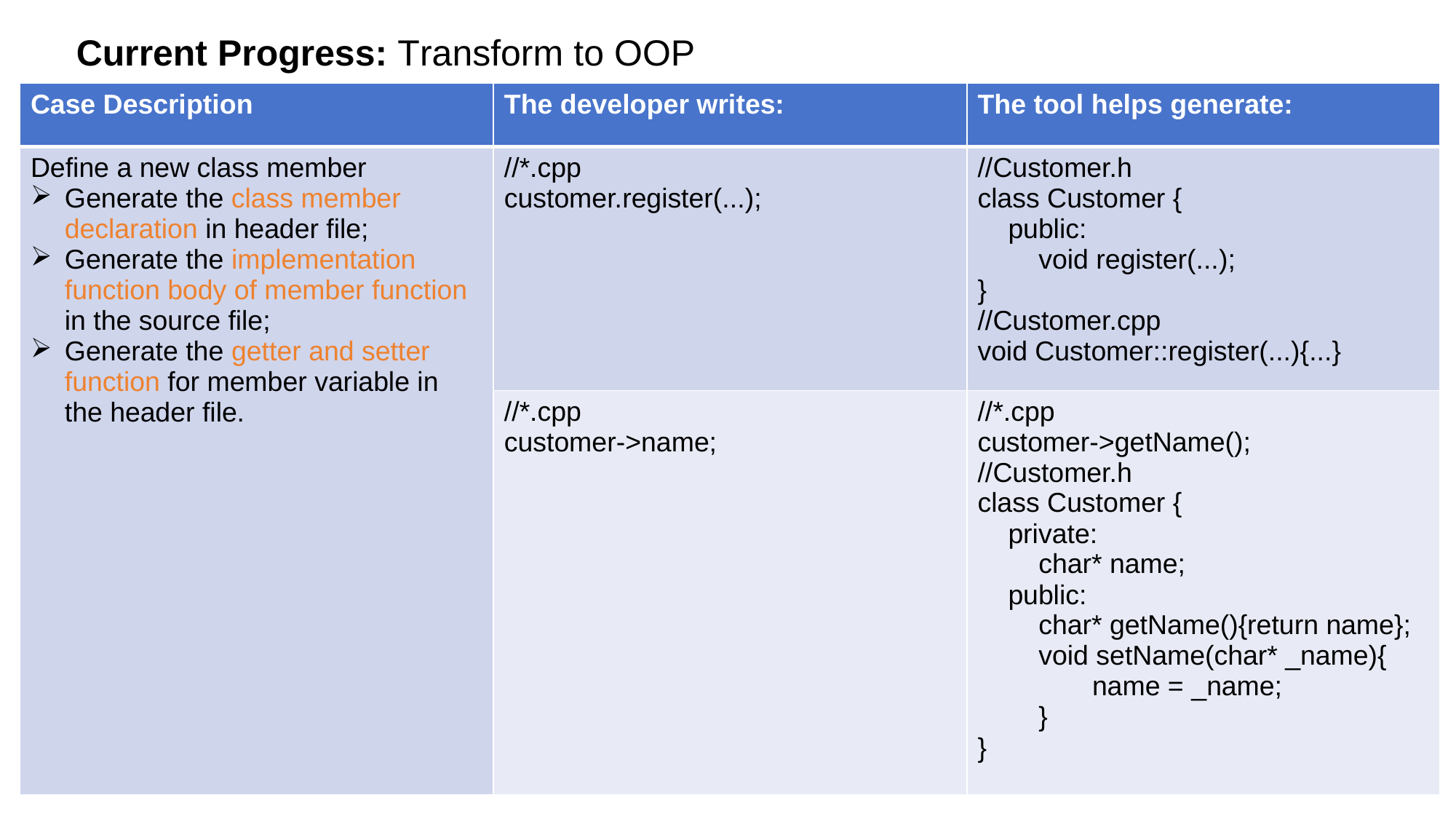

Current Progress: Transform to OOP
| Case Description | The developer writes: | The tool helps generate: |
| --- | --- | --- |
| Define a new class member Generate the class member declaration in header file; Generate the implementation function body of member function in the source file; Generate the getter and setter function for member variable in the header file. | //\*.cpp customer.register(...); | //Customer.h class Customer { public: void register(...); } //Customer.cpp void Customer::register(...){...} |
|  | //\*.cpp customer->name; | //\*.cpp customer->getName(); //Customer.h class Customer { private: char\* name; public: char\* getName(){return name}; void setName(char\* \_name){ name = \_name; } } |